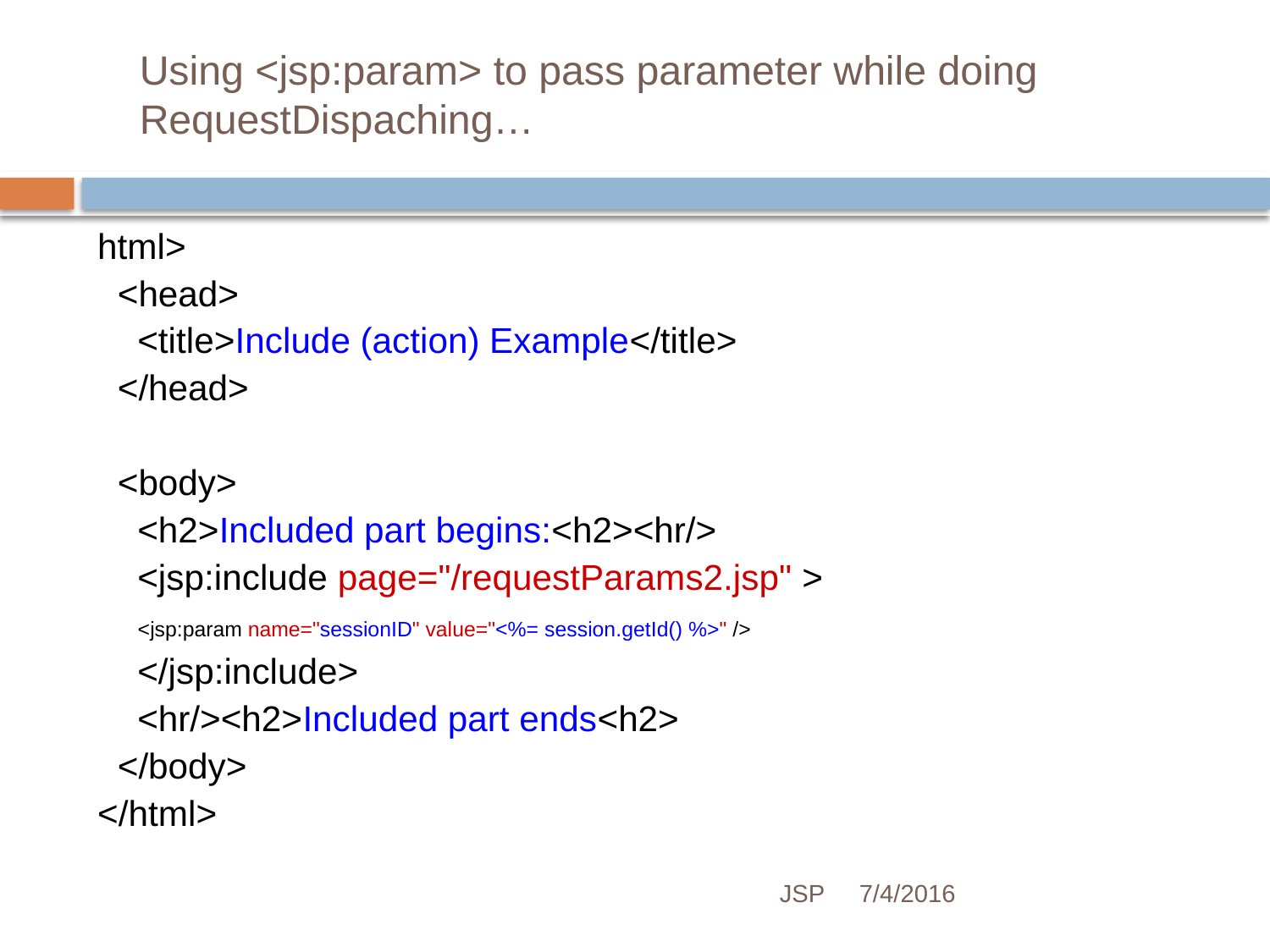

# Using <jsp:param> to pass parameter while doing RequestDispaching…
html>
  <head>
    <title>Include (action) Example</title>
  </head>

  <body>
    <h2>Included part begins:<h2><hr/>
    <jsp:include page="/requestParams2.jsp" >
		<jsp:param name="sessionID" value="<%= session.getId() %>" />
    </jsp:include>
    <hr/><h2>Included part ends<h2>
  </body>
</html>

JSP
7/4/2016